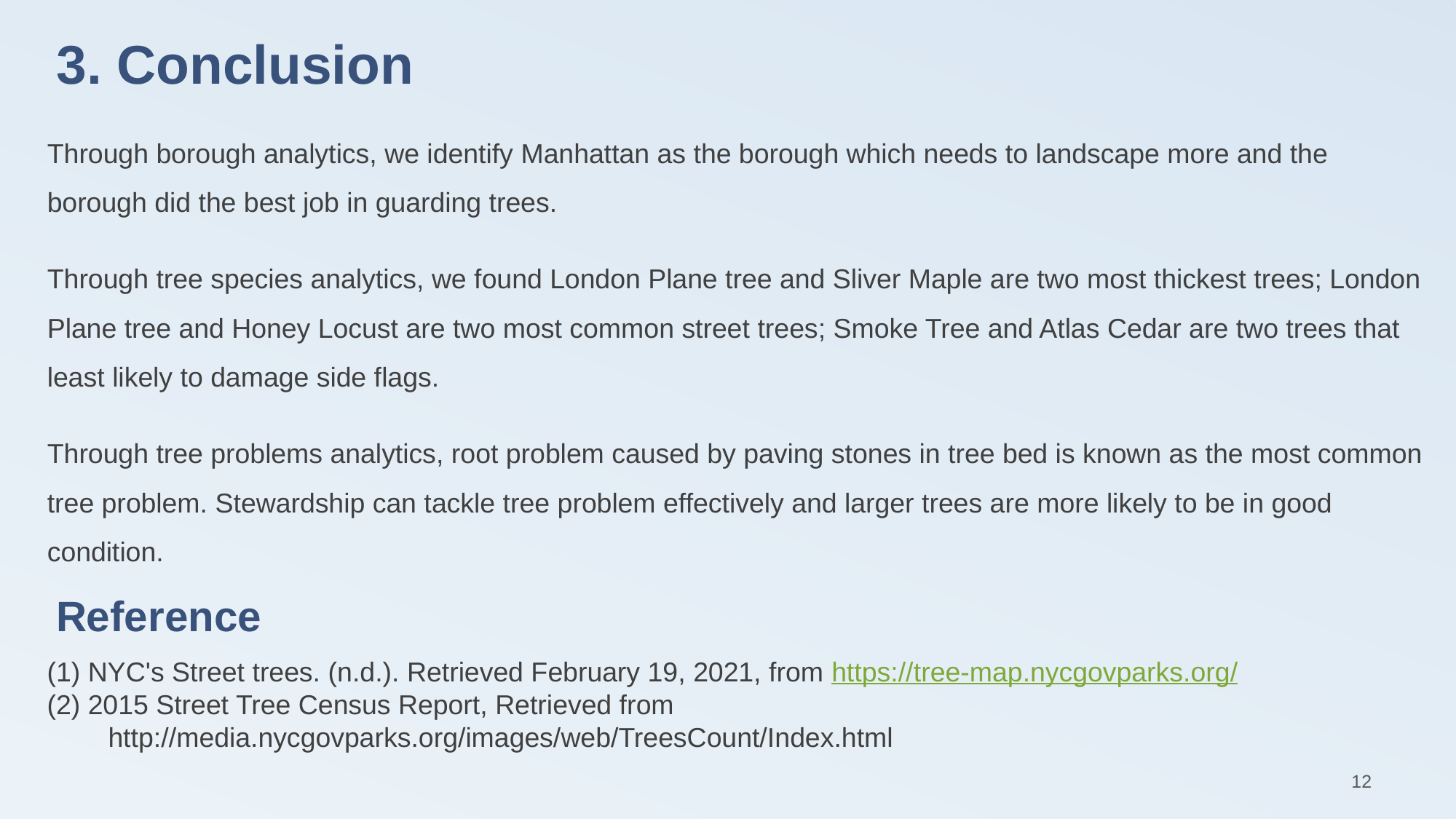

# 3. Conclusion
Through borough analytics, we identify Manhattan as the borough which needs to landscape more and the borough did the best job in guarding trees.
Through tree species analytics, we found London Plane tree and Sliver Maple are two most thickest trees; London Plane tree and Honey Locust are two most common street trees; Smoke Tree and Atlas Cedar are two trees that least likely to damage side flags.
Through tree problems analytics, root problem caused by paving stones in tree bed is known as the most common tree problem. Stewardship can tackle tree problem effectively and larger trees are more likely to be in good condition.
   Reference
NYC's Street trees. (n.d.). Retrieved February 19, 2021, from https://tree-map.nycgovparks.org/
2015 Street Tree Census Report, Retrieved from
        http://media.nycgovparks.org/images/web/TreesCount/Index.html
12